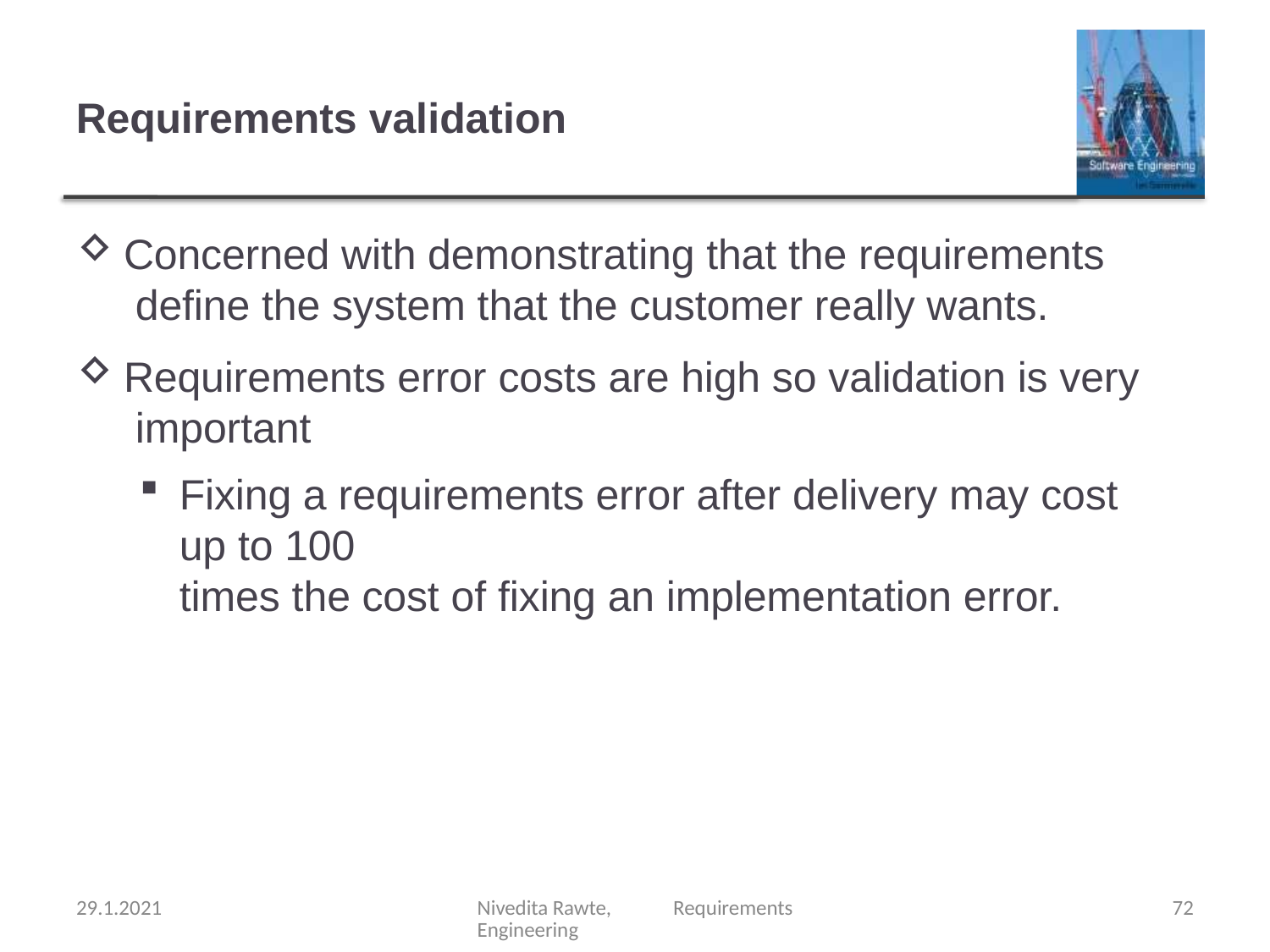

# Requirements validation
Concerned with demonstrating that the requirements  define the system that the customer really wants.
Requirements error costs are high so validation is very  important
Fixing a requirements error after delivery may cost up to 100
times the cost of fixing an implementation error.
29.1.2021
Nivedita Rawte,             Requirements Engineering
72